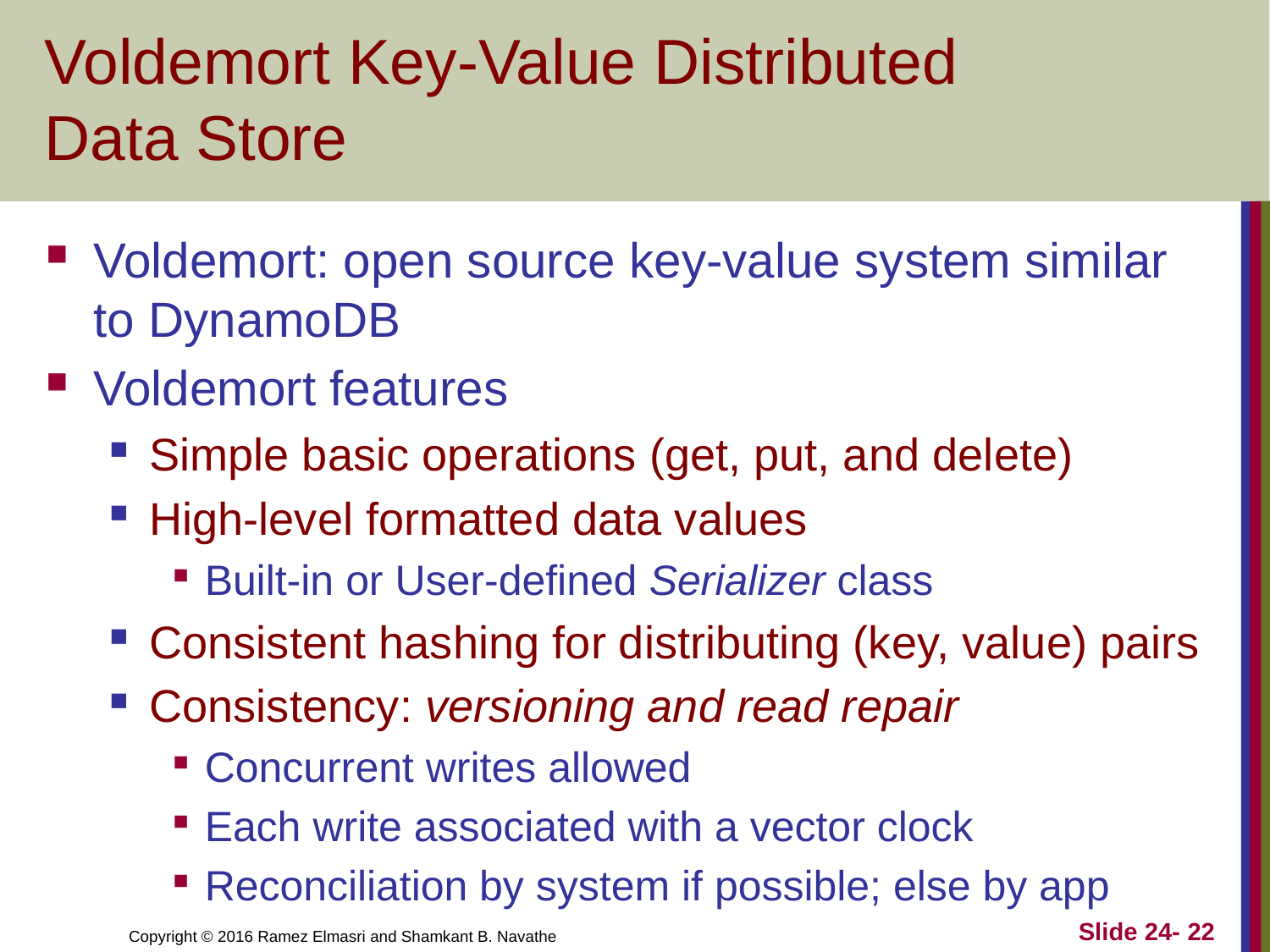

# Voldemort Key-Value Distributed Data Store
Voldemort: open source key-value system similar to DynamoDB
Voldemort features
Simple basic operations (get, put, and delete)
High-level formatted data values
Built-in or User-defined Serializer class
Consistent hashing for distributing (key, value) pairs
Consistency: versioning and read repair
Concurrent writes allowed
Each write associated with a vector clock
Reconciliation by system if possible; else by app
Slide 24- 22